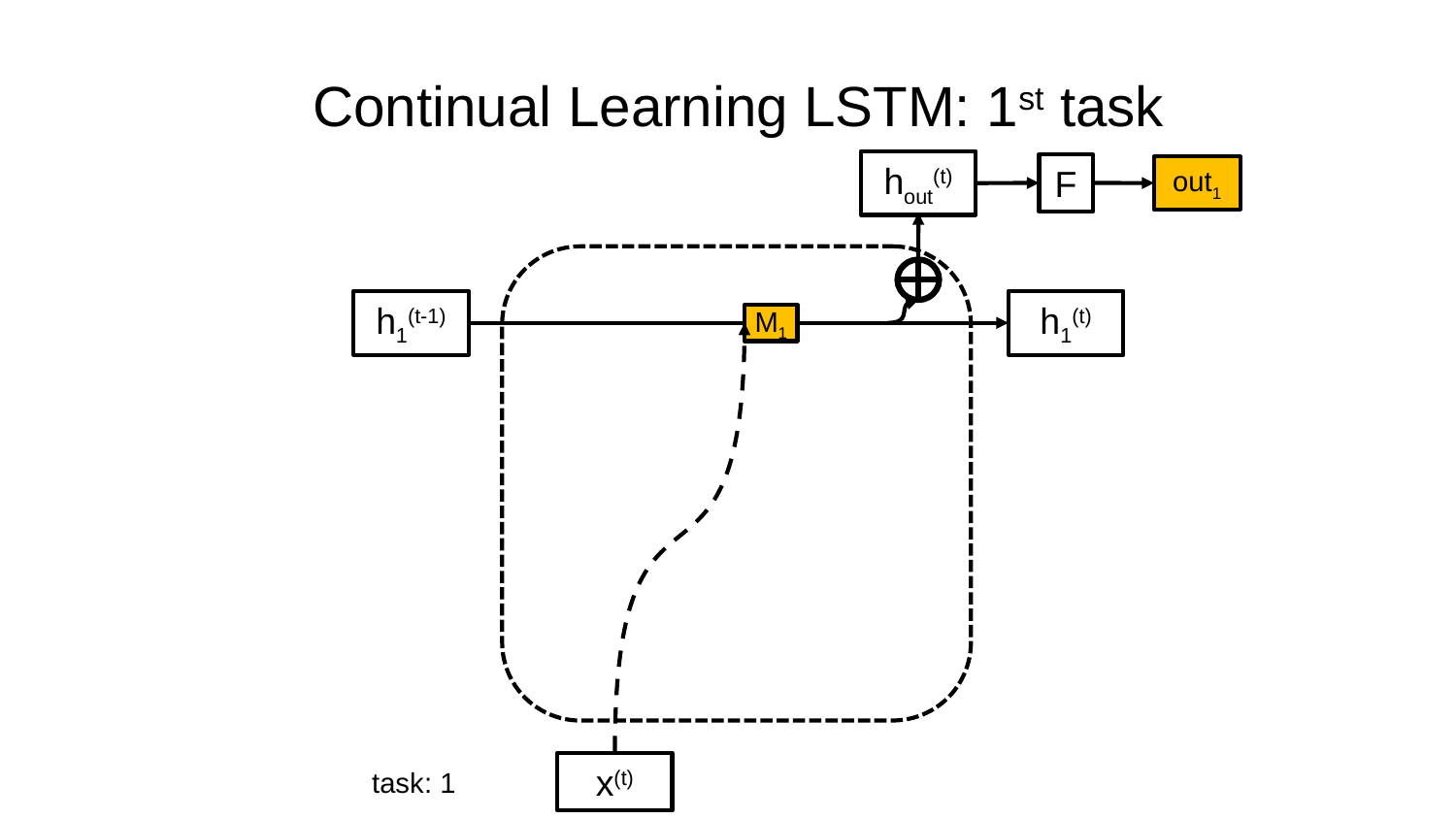

# Continual Learning LSTM: 1st task
hout(t)
F
out1

h1(t-1)
h1(t)
M1
x(t)
task: 1